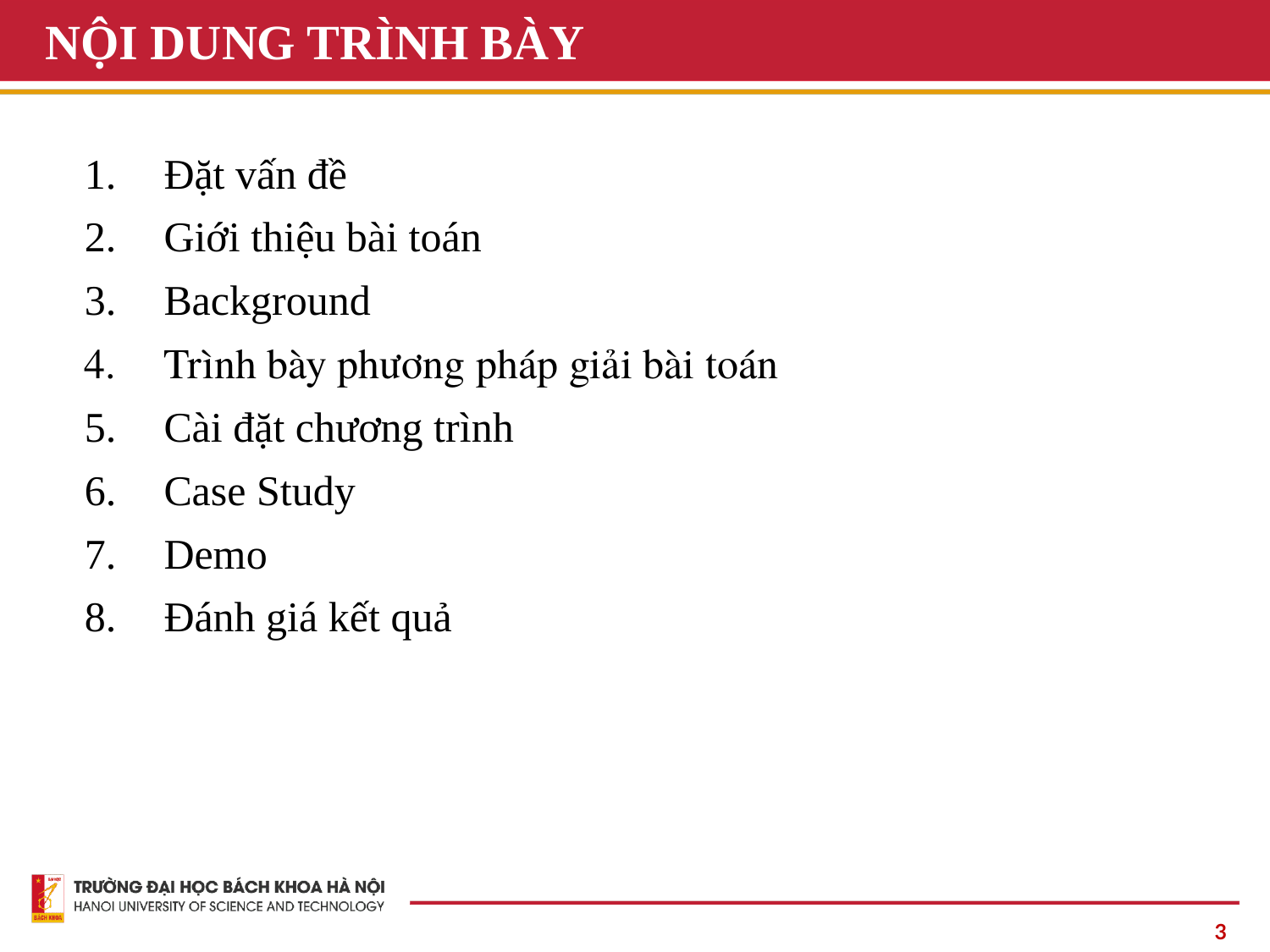

# NỘI DUNG TRÌNH BÀY
Đặt vấn đề
Giới thiệu bài toán
Background
Trình bày phương pháp giải bài toán
Cài đặt chương trình
Case Study
Demo
Đánh giá kết quả
3